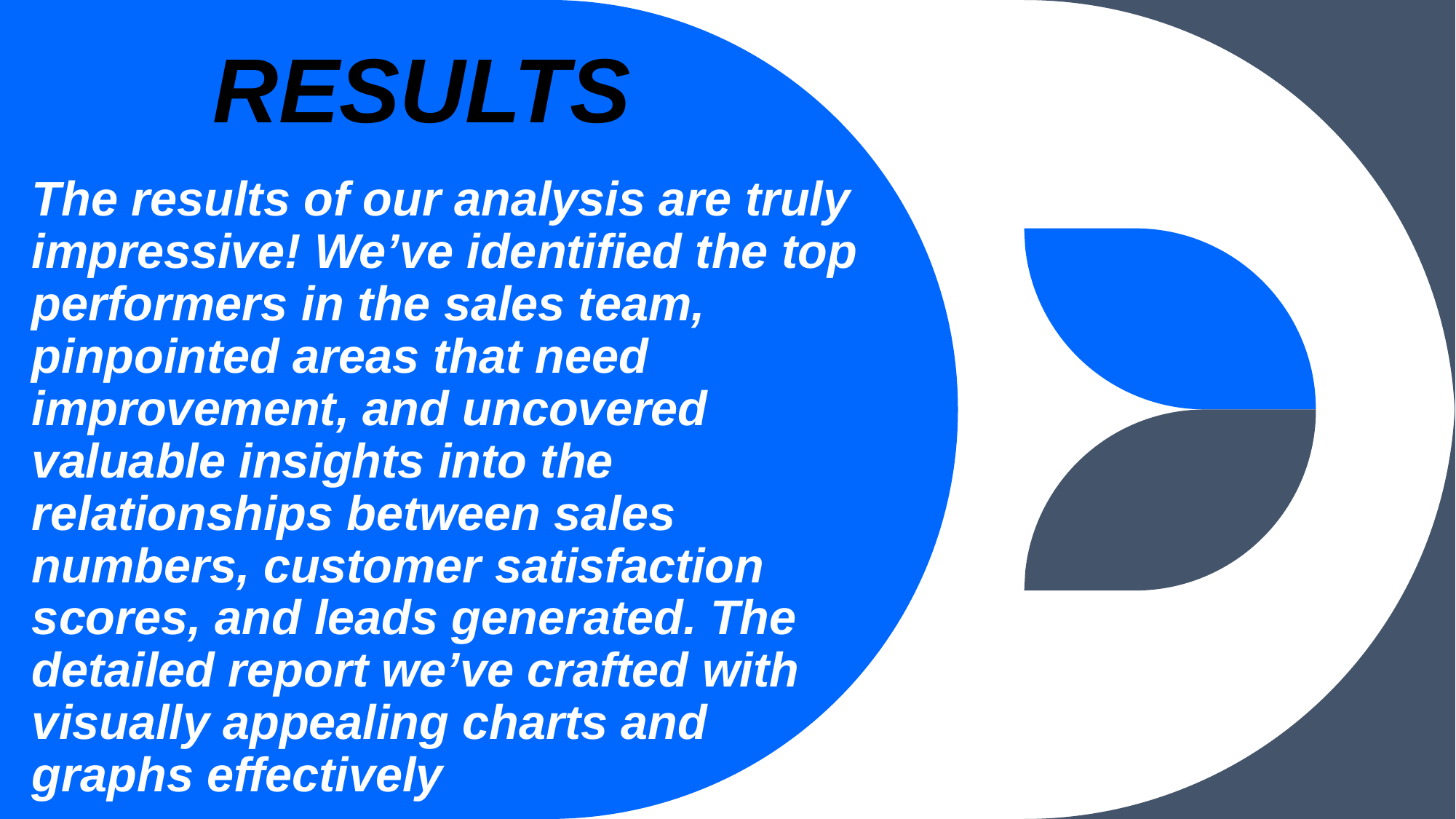

The results of our analysis are truly impressive! We’ve identified the top performers in the sales team, pinpointed areas that need improvement, and uncovered valuable insights into the relationships between sales numbers, customer satisfaction scores, and leads generated. The detailed report we’ve crafted with visually appealing charts and graphs effectively
# RESULTS